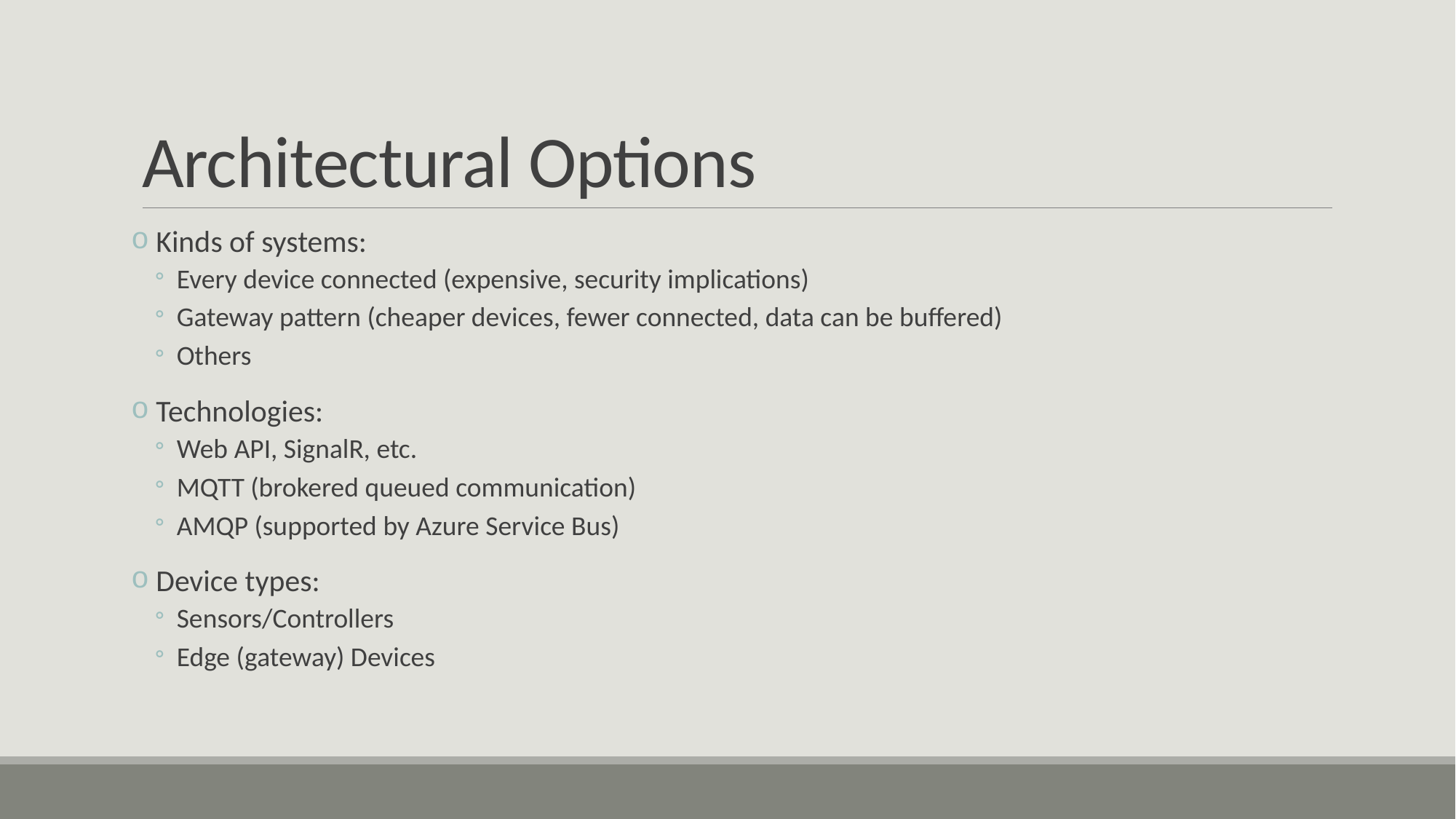

# Architectural Options
 Kinds of systems:
Every device connected (expensive, security implications)
Gateway pattern (cheaper devices, fewer connected, data can be buffered)
Others
 Technologies:
Web API, SignalR, etc.
MQTT (brokered queued communication)
AMQP (supported by Azure Service Bus)
 Device types:
Sensors/Controllers
Edge (gateway) Devices